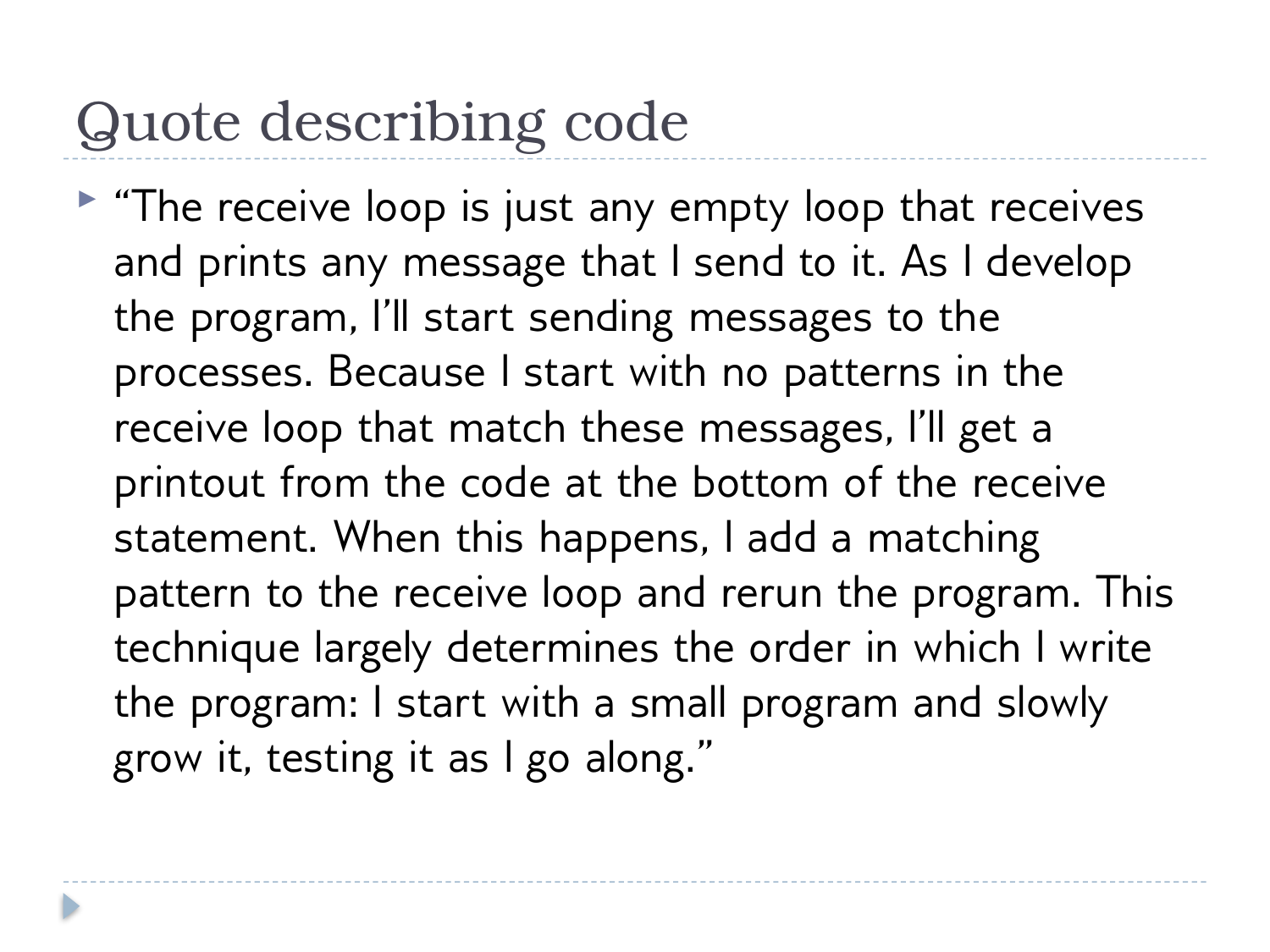

# Quote describing code
“The receive loop is just any empty loop that receives and prints any message that I send to it. As I develop the program, I’ll start sending messages to the processes. Because I start with no patterns in the receive loop that match these messages, I’ll get a printout from the code at the bottom of the receive statement. When this happens, I add a matching pattern to the receive loop and rerun the program. This technique largely determines the order in which I write the program: I start with a small program and slowly grow it, testing it as I go along.”